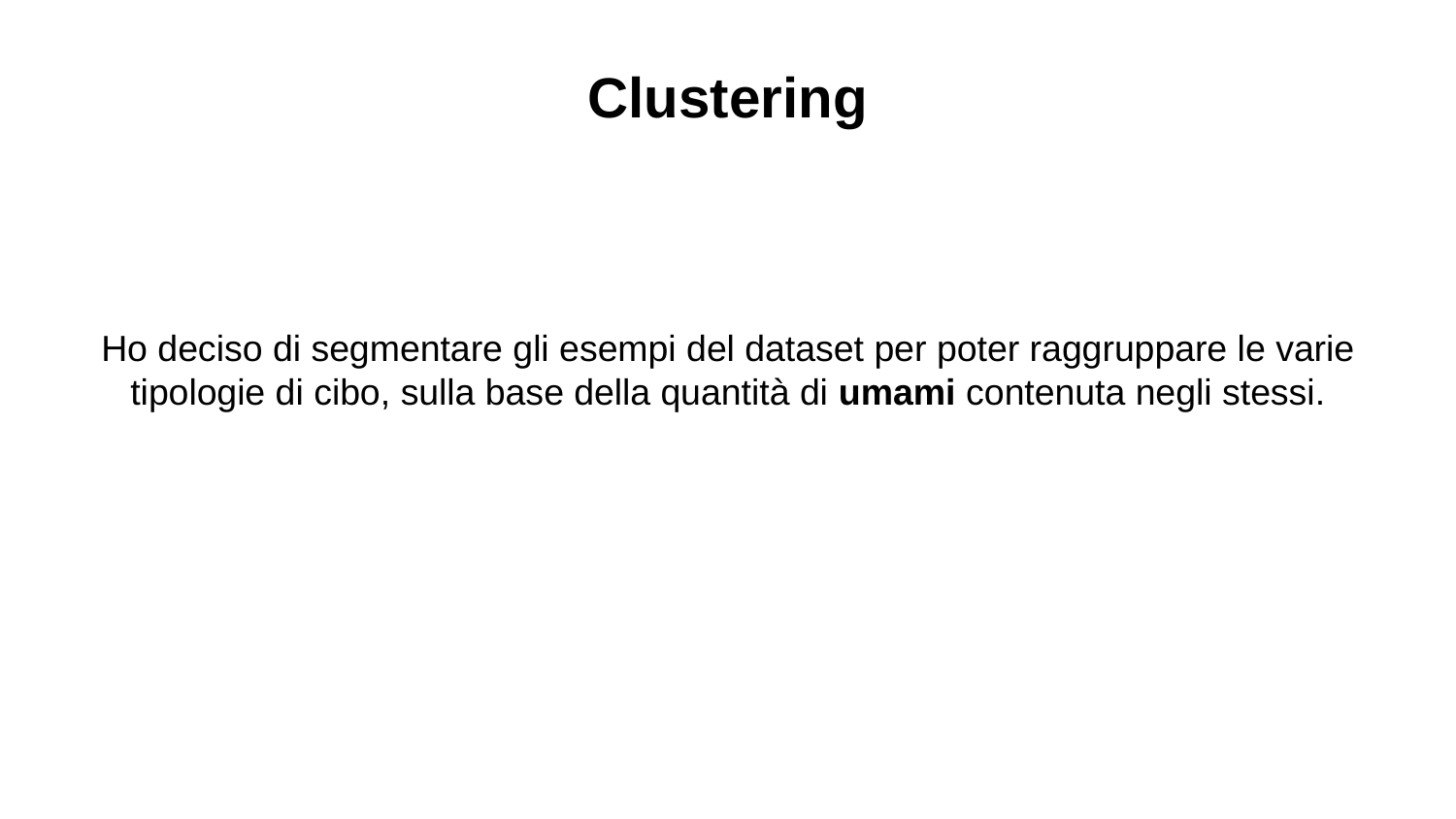

# Clustering
Ho deciso di segmentare gli esempi del dataset per poter raggruppare le varie tipologie di cibo, sulla base della quantità di umami contenuta negli stessi.